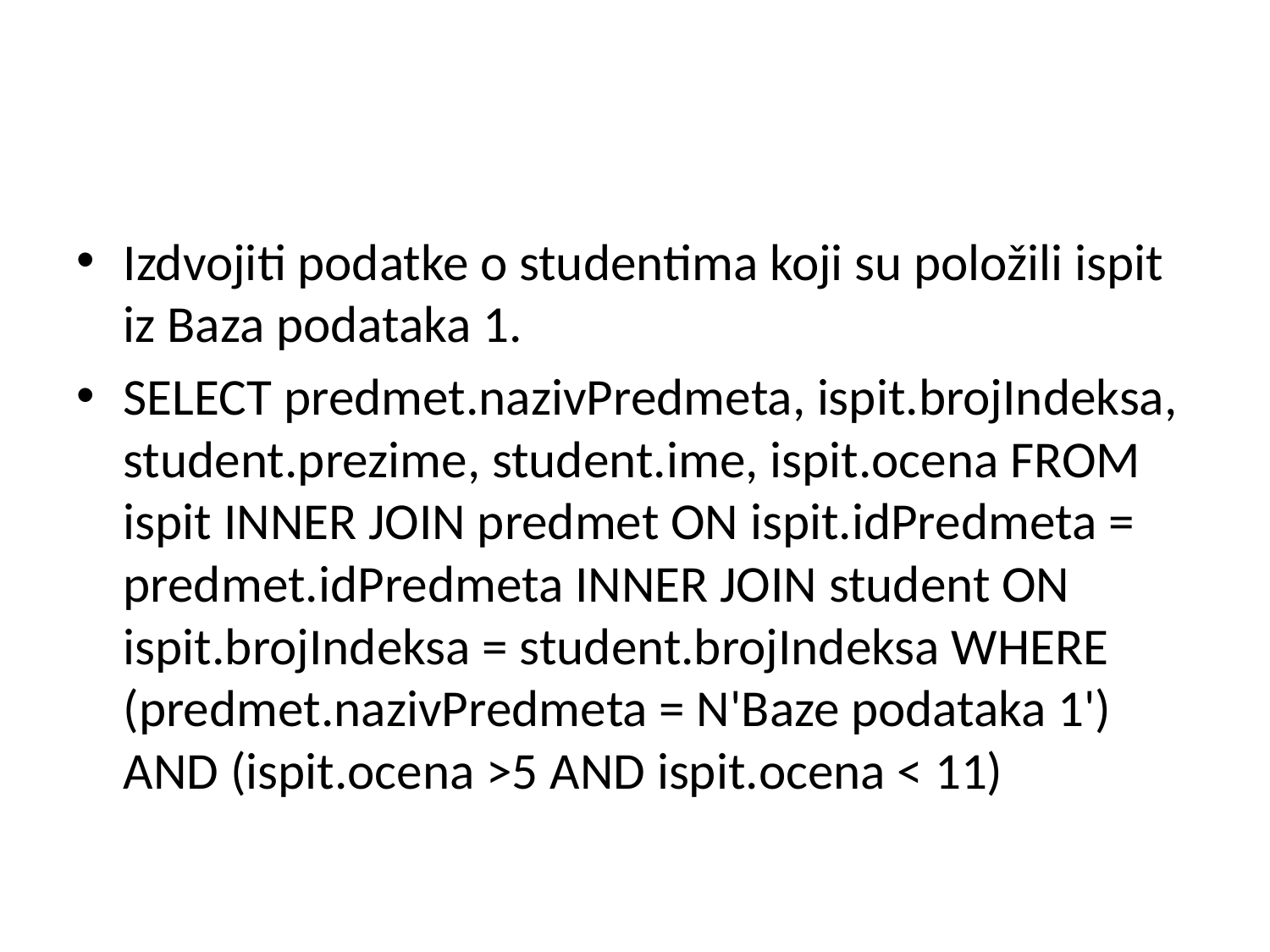

#
Izdvojiti podatke o studentima koji su položili ispit iz Baza podataka 1.
SELECT predmet.nazivPredmeta, ispit.brojIndeksa, student.prezime, student.ime, ispit.ocena FROM ispit INNER JOIN predmet ON ispit.idPredmeta = predmet.idPredmeta INNER JOIN student ON ispit.brojIndeksa = student.brojIndeksa WHERE (predmet.nazivPredmeta = N'Baze podataka 1') AND (ispit.ocena >5 AND ispit.ocena < 11)